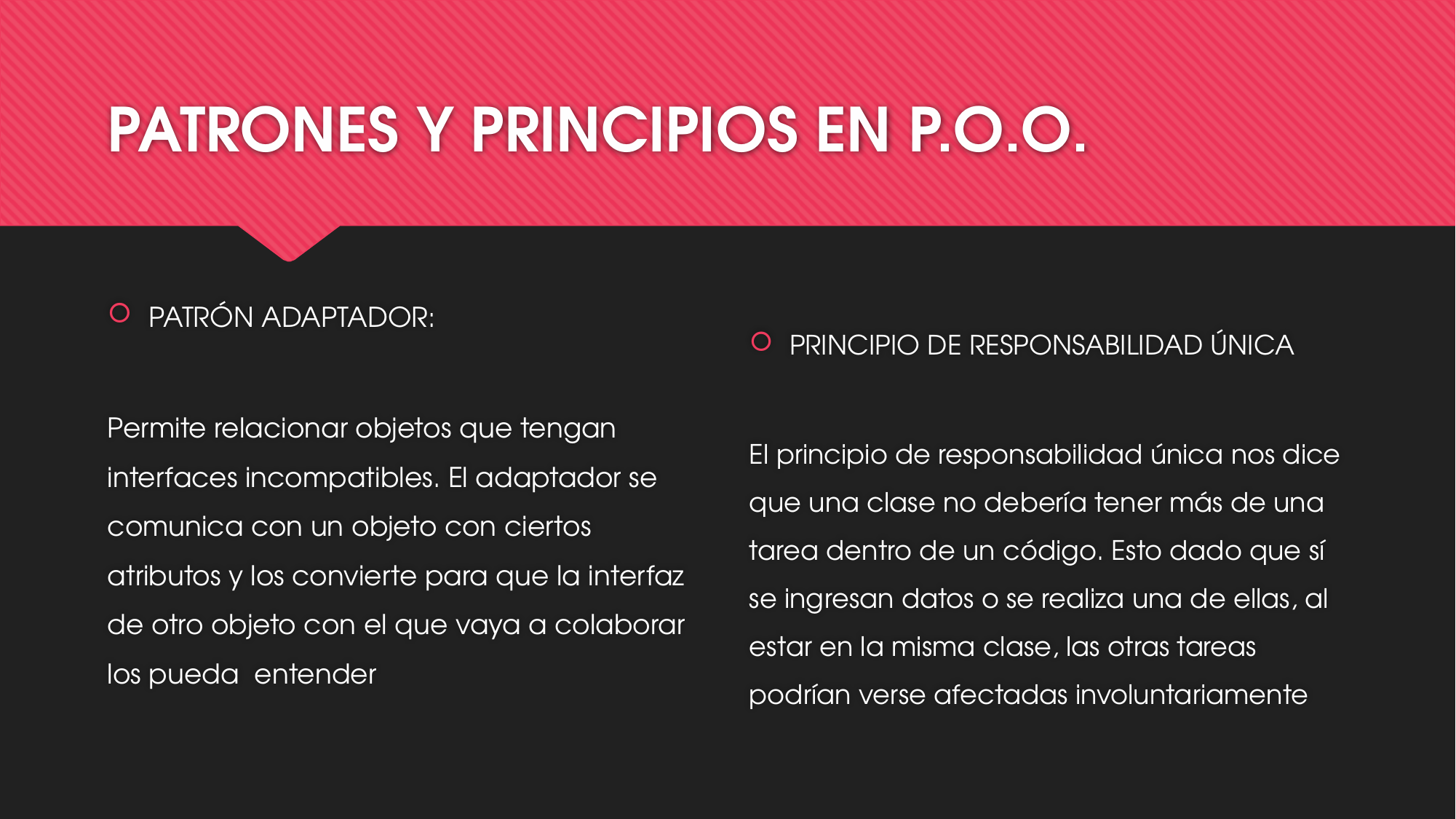

# PATRONES Y PRINCIPIOS EN P.O.O.
PATRÓN ADAPTADOR:

Permite relacionar objetos que tengan interfaces incompatibles. El adaptador se comunica con un objeto con ciertos atributos y los convierte para que la interfaz de otro objeto con el que vaya a colaborar los pueda  entender
PRINCIPIO DE RESPONSABILIDAD ÚNICA

El principio de responsabilidad única nos dice que una clase no debería tener más de una tarea dentro de un código. Esto dado que sí se ingresan datos o se realiza una de ellas, al estar en la misma clase, las otras tareas podrían verse afectadas involuntariamente